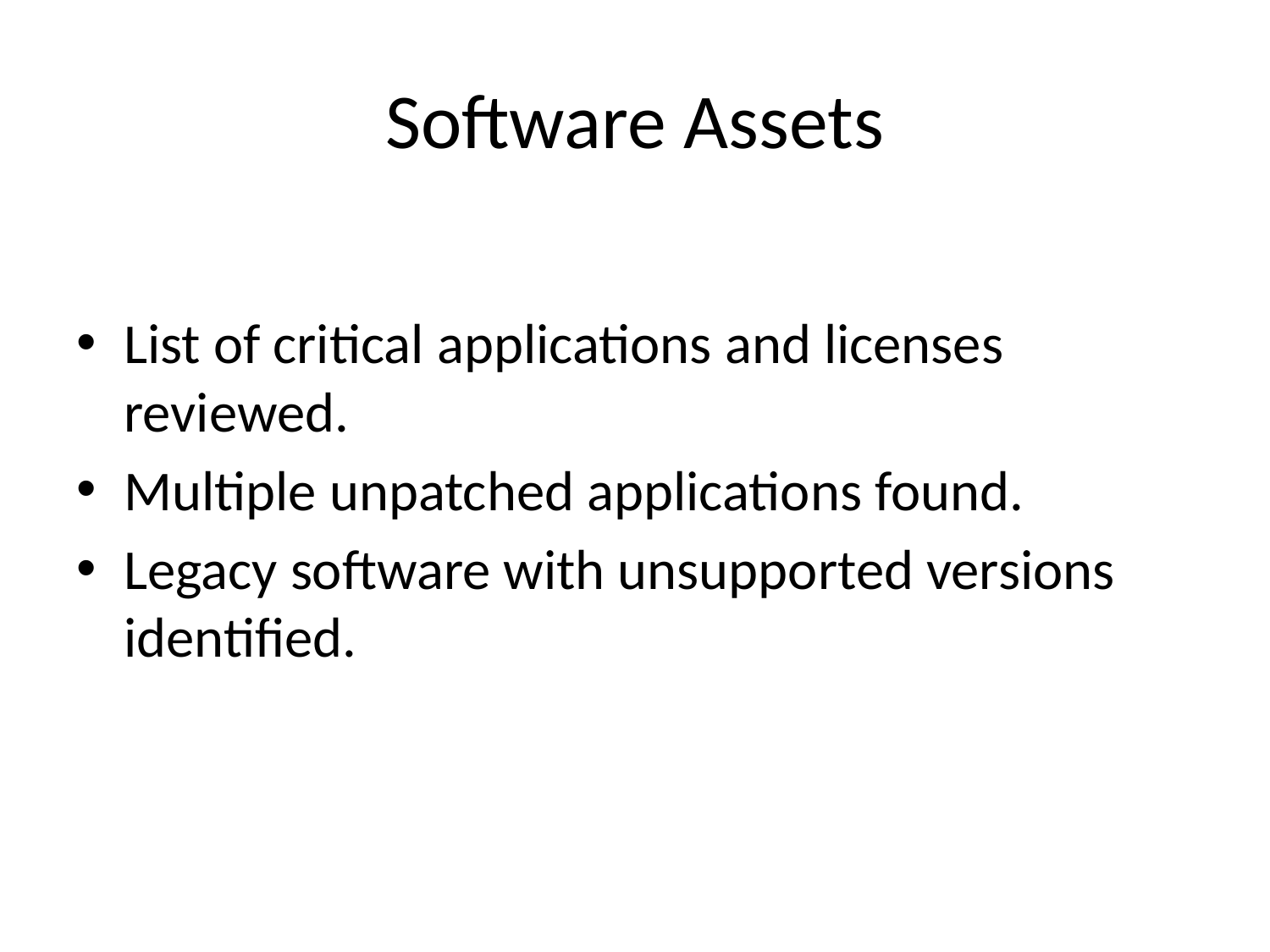

# Software Assets

List of critical applications and licenses reviewed.
Multiple unpatched applications found.
Legacy software with unsupported versions identified.